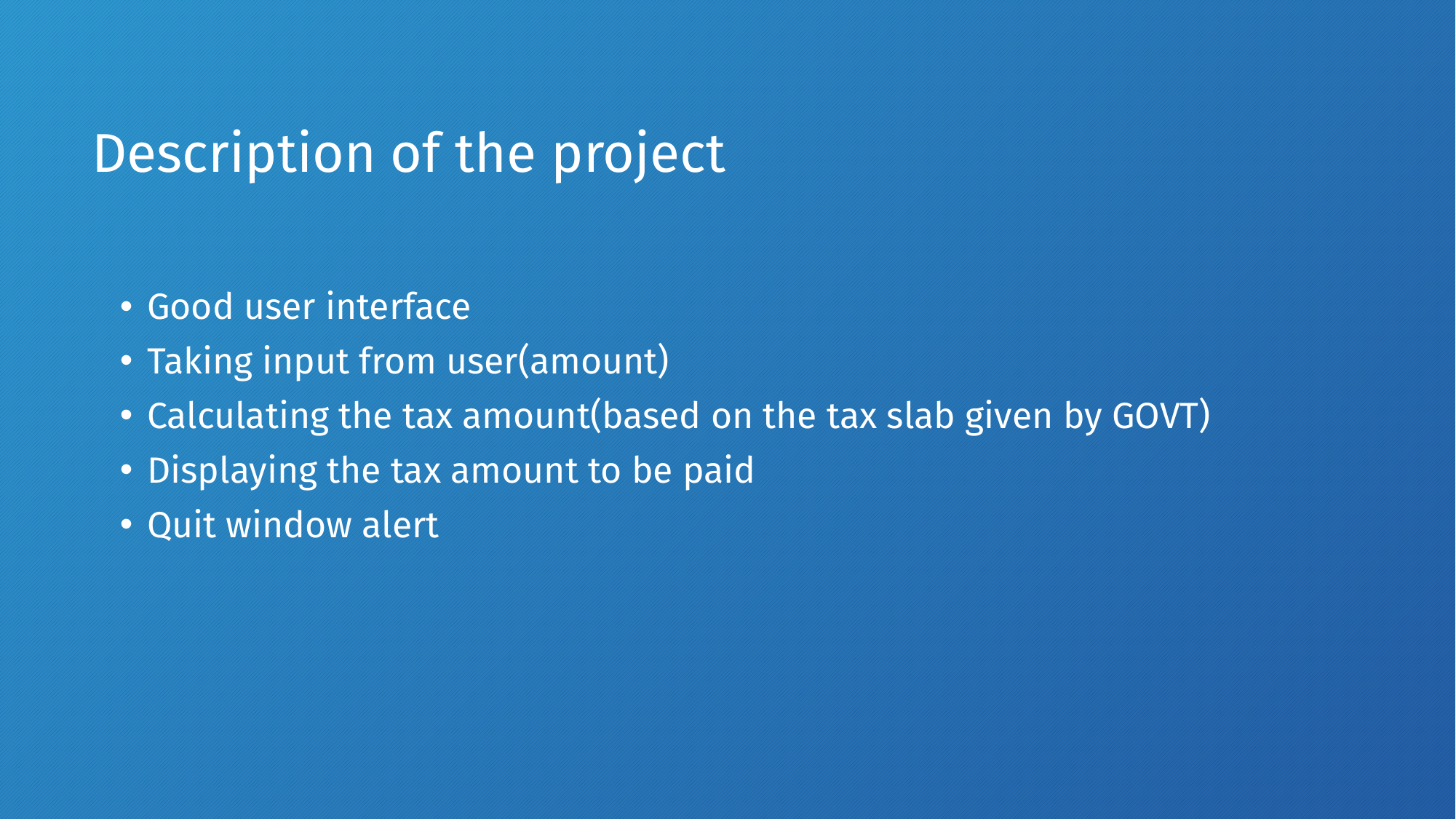

# Description of the project
Good user interface
Taking input from user(amount)
Calculating the tax amount(based on the tax slab given by GOVT)
Displaying the tax amount to be paid
Quit window alert